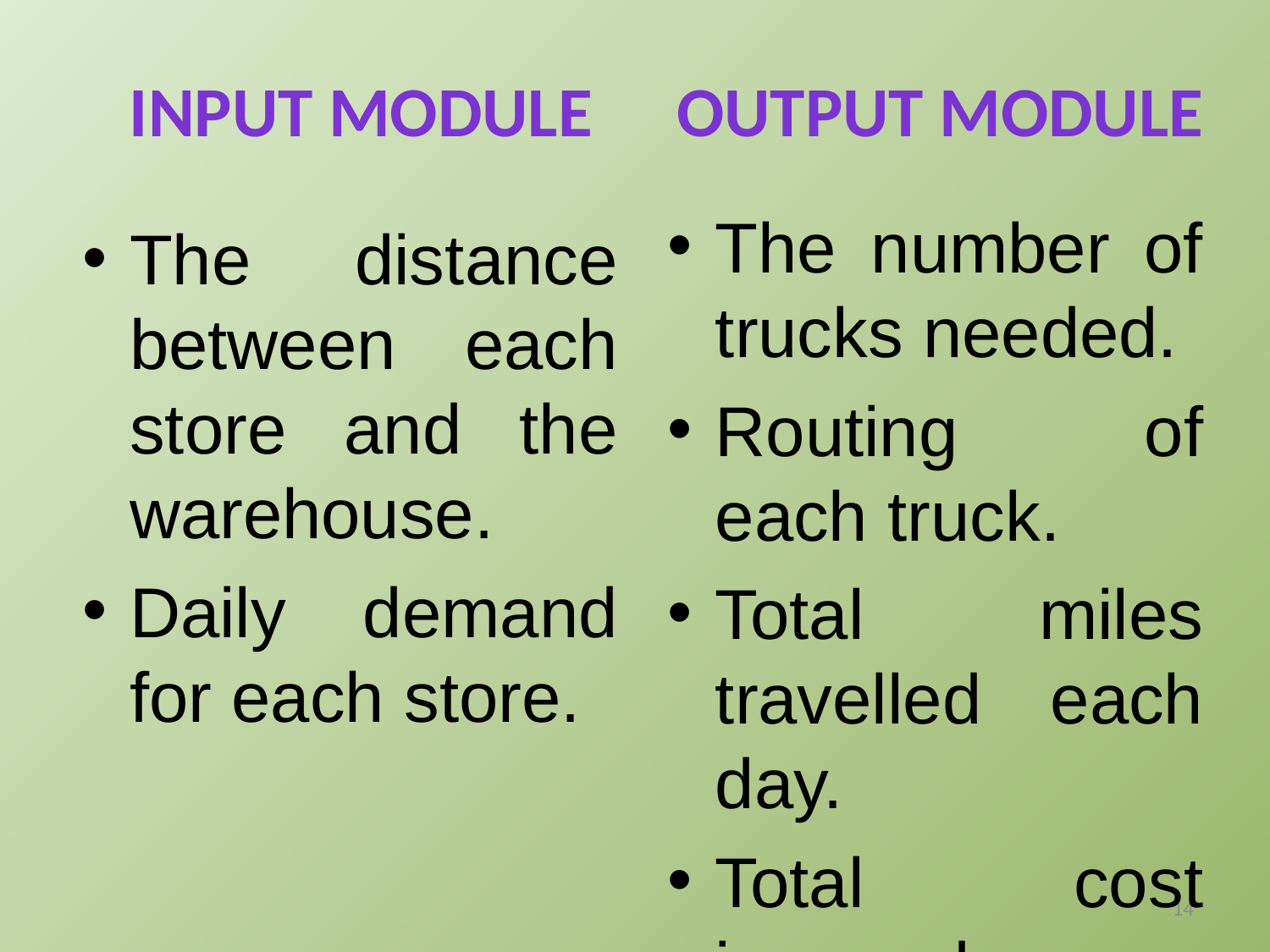

INPUT MODULE
OUTPUT MODULE
The number of trucks needed.
Routing of each truck.
Total miles travelled each day.
Total cost incurred.
The distance between each store and the warehouse.
Daily demand for each store.
14